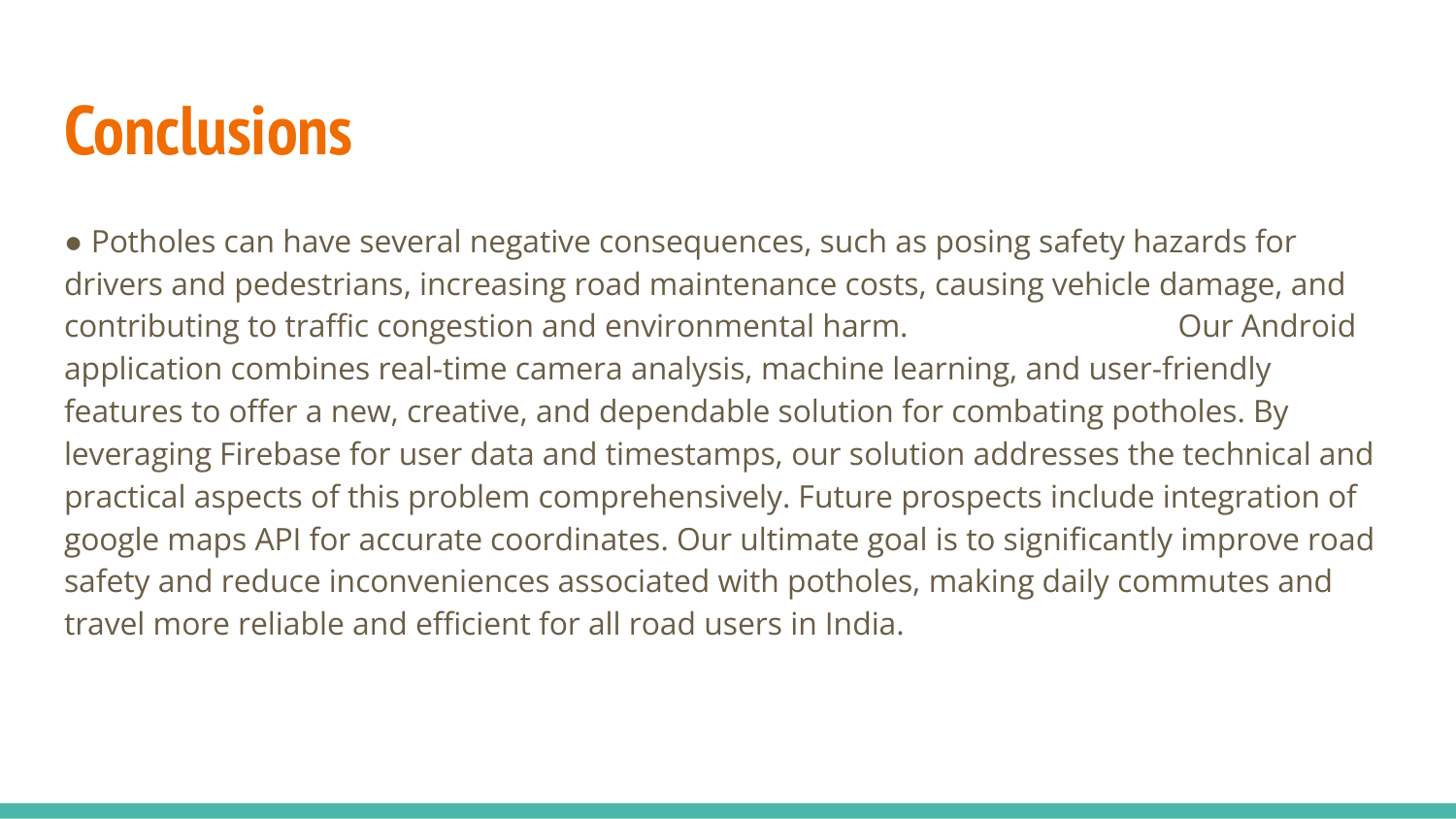

# Conclusions
● Potholes can have several negative consequences, such as posing safety hazards for drivers and pedestrians, increasing road maintenance costs, causing vehicle damage, and contributing to traffic congestion and environmental harm.			Our Android application combines real-time camera analysis, machine learning, and user-friendly features to offer a new, creative, and dependable solution for combating potholes. By leveraging Firebase for user data and timestamps, our solution addresses the technical and practical aspects of this problem comprehensively. Future prospects include integration of google maps API for accurate coordinates. Our ultimate goal is to significantly improve road safety and reduce inconveniences associated with potholes, making daily commutes and travel more reliable and efficient for all road users in India.